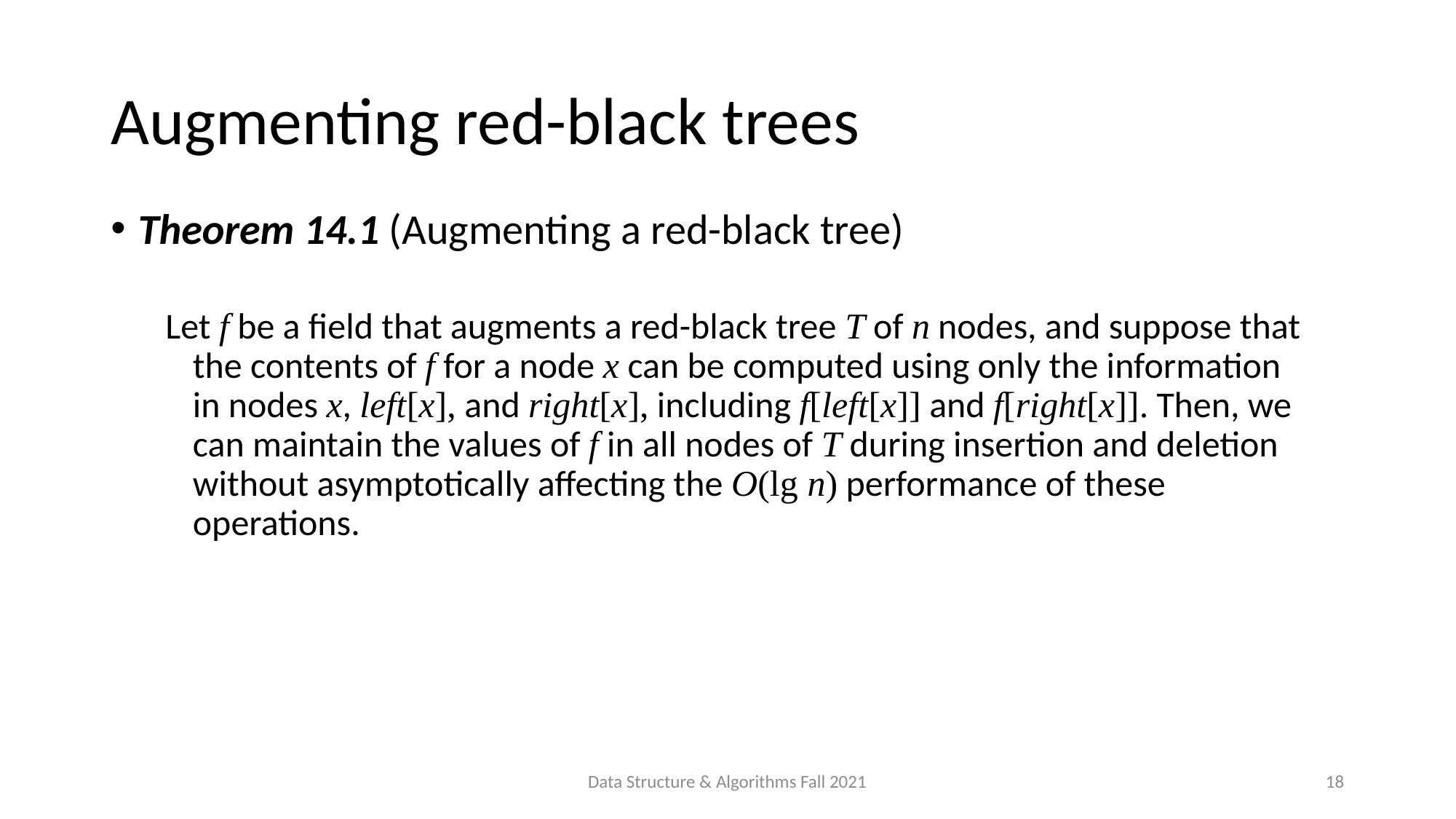

# Augmenting red-black trees
Theorem 14.1 (Augmenting a red-black tree)

Let f be a field that augments a red-black tree T of n nodes, and suppose that the contents of f for a node x can be computed using only the information in nodes x, left[x], and right[x], including f[left[x]] and f[right[x]]. Then, we can maintain the values of f in all nodes of T during insertion and deletion without asymptotically affecting the O(lg n) performance of these operations.
Data Structure & Algorithms Fall 2021
18